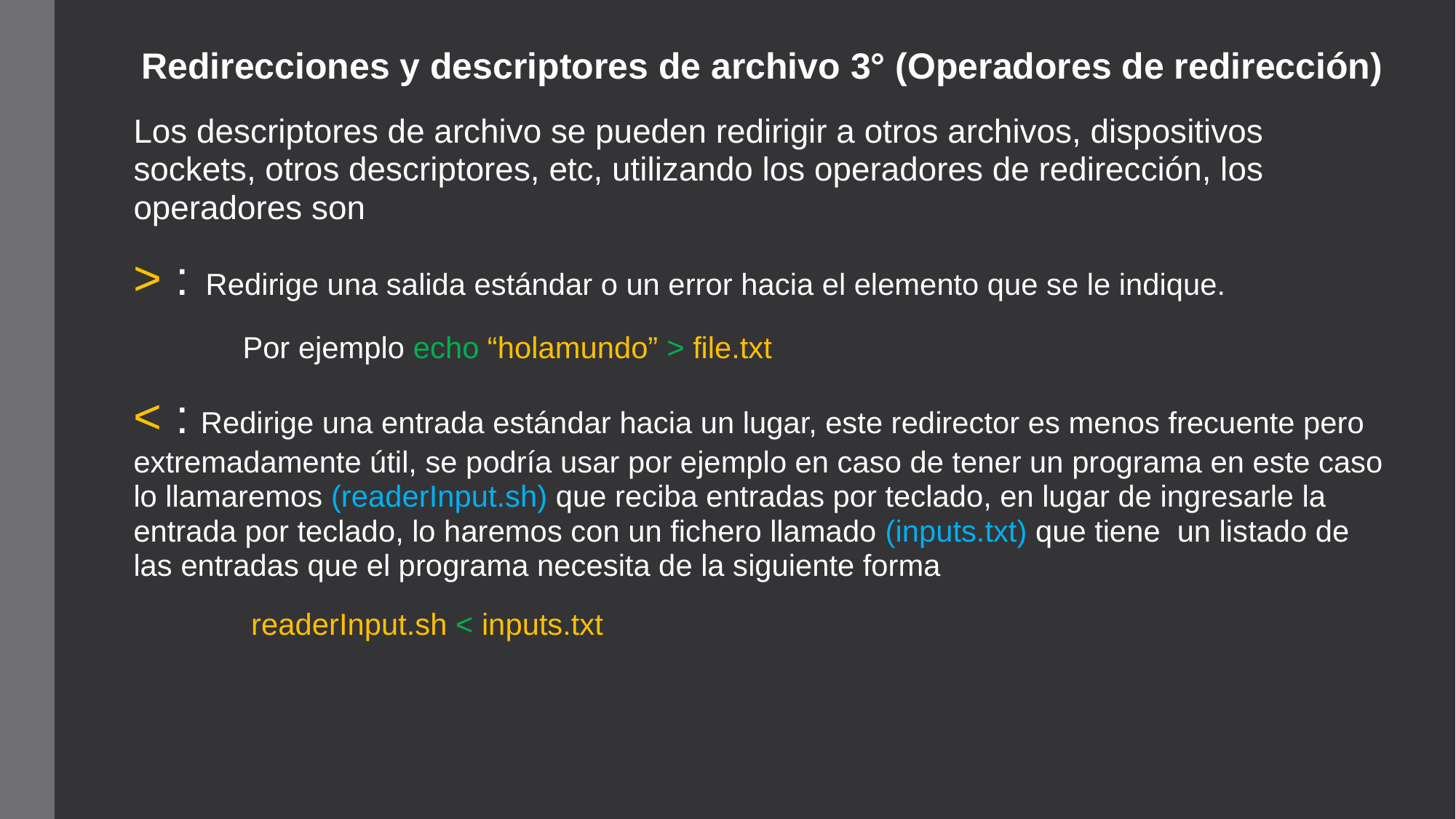

# Redirecciones y descriptores de archivo 3° (Operadores de redirección)
Los descriptores de archivo se pueden redirigir a otros archivos, dispositivos sockets, otros descriptores, etc, utilizando los operadores de redirección, los operadores son
> :  Redirige una salida estándar o un error hacia el elemento que se le indique.
	Por ejemplo echo “holamundo” > file.txt
< : Redirige una entrada estándar hacia un lugar, este redirector es menos frecuente pero extremadamente útil, se podría usar por ejemplo en caso de tener un programa en este caso lo llamaremos (readerInput.sh) que reciba entradas por teclado, en lugar de ingresarle la entrada por teclado, lo haremos con un fichero llamado (inputs.txt) que tiene  un listado de las entradas que el programa necesita de la siguiente forma
	 readerInput.sh < inputs.txt